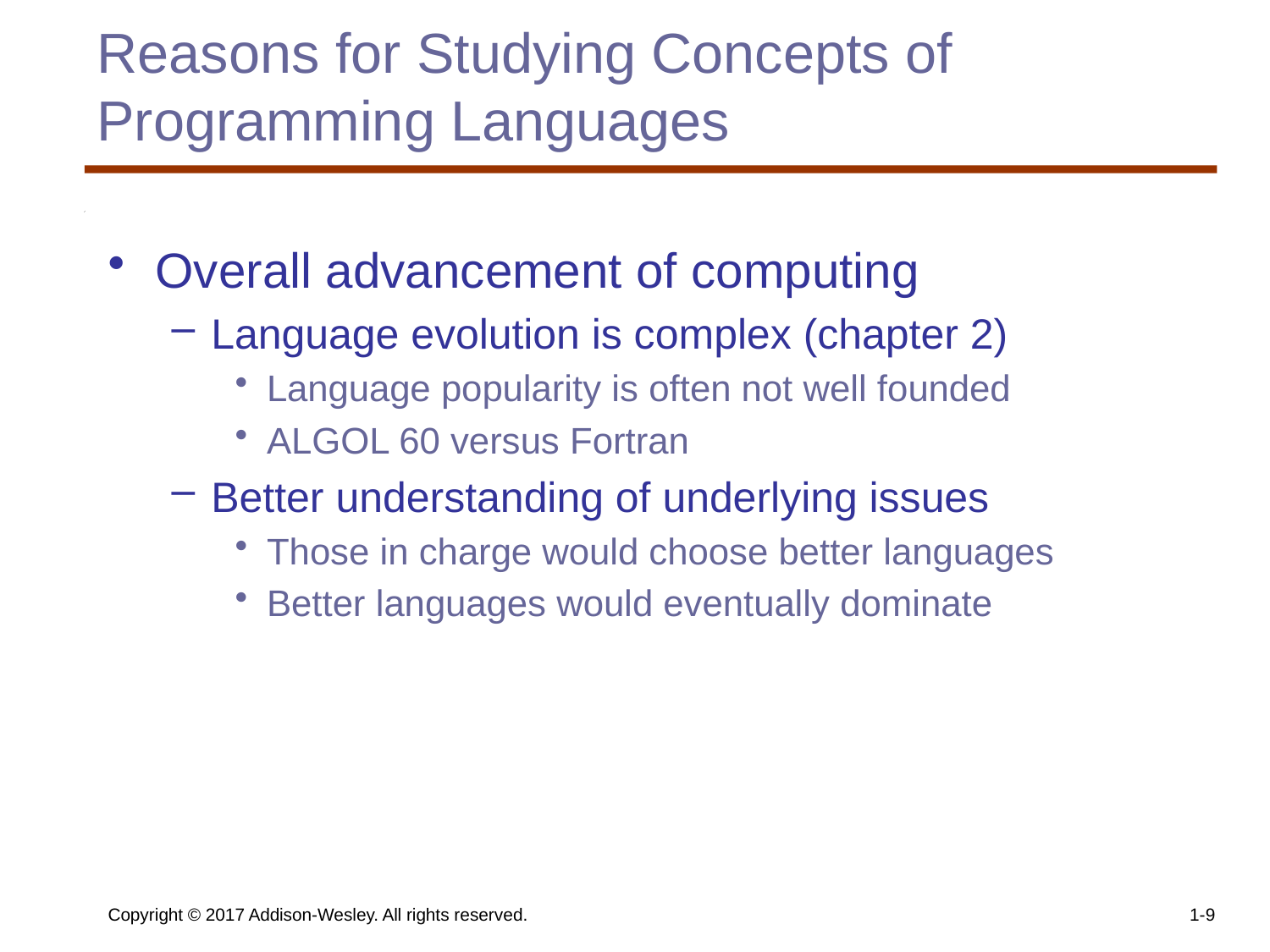

Reasons for Studying Concepts of Programming Languages
Overall advancement of computing
Language evolution is complex (chapter 2)
Language popularity is often not well founded
ALGOL 60 versus Fortran
Better understanding of underlying issues
Those in charge would choose better languages
Better languages would eventually dominate
Copyright © 2017 Addison-Wesley. All rights reserved.
1-9